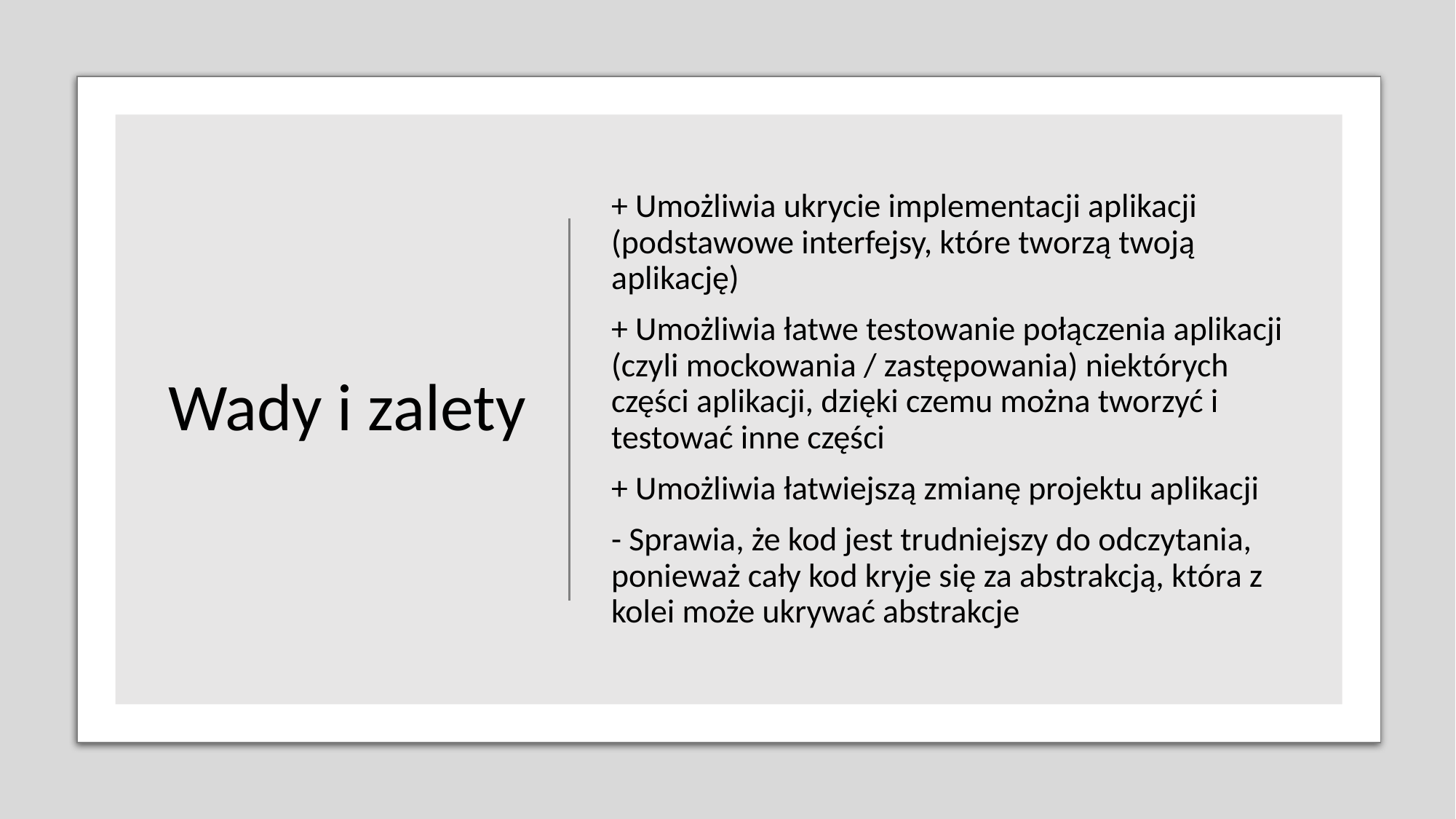

# Wady i zalety
+ Umożliwia ukrycie implementacji aplikacji (podstawowe interfejsy, które tworzą twoją aplikację)
+ Umożliwia łatwe testowanie połączenia aplikacji (czyli mockowania / zastępowania) niektórych części aplikacji, dzięki czemu można tworzyć i testować inne części
+ Umożliwia łatwiejszą zmianę projektu aplikacji
- Sprawia, że ​​kod jest trudniejszy do odczytania, ponieważ cały kod kryje się za abstrakcją, która z kolei może ukrywać abstrakcje